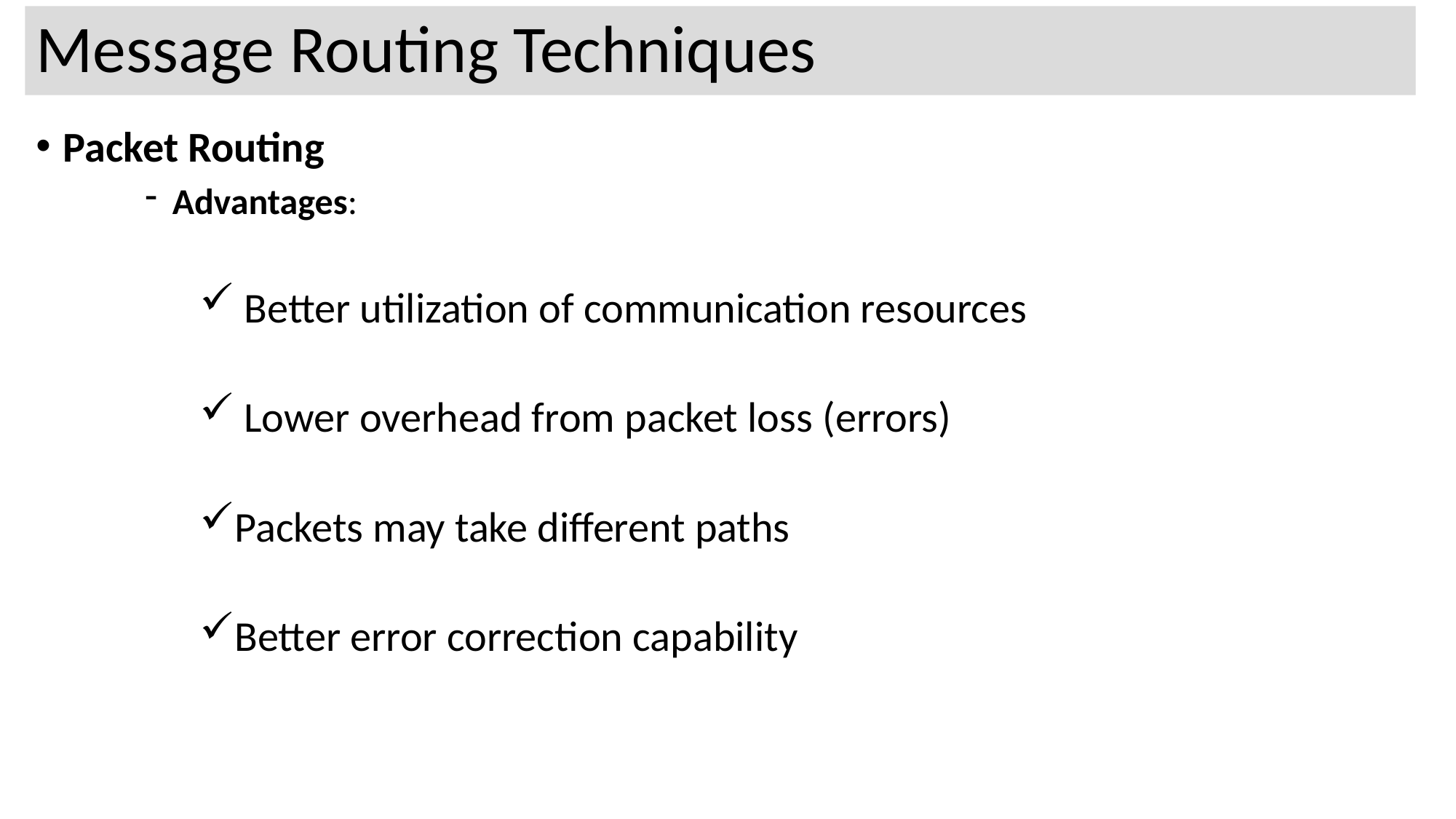

# Message Routing Techniques
Packet Routing
Advantages:
 Better utilization of communication resources
 Lower overhead from packet loss (errors)
Packets may take different paths
Better error correction capability